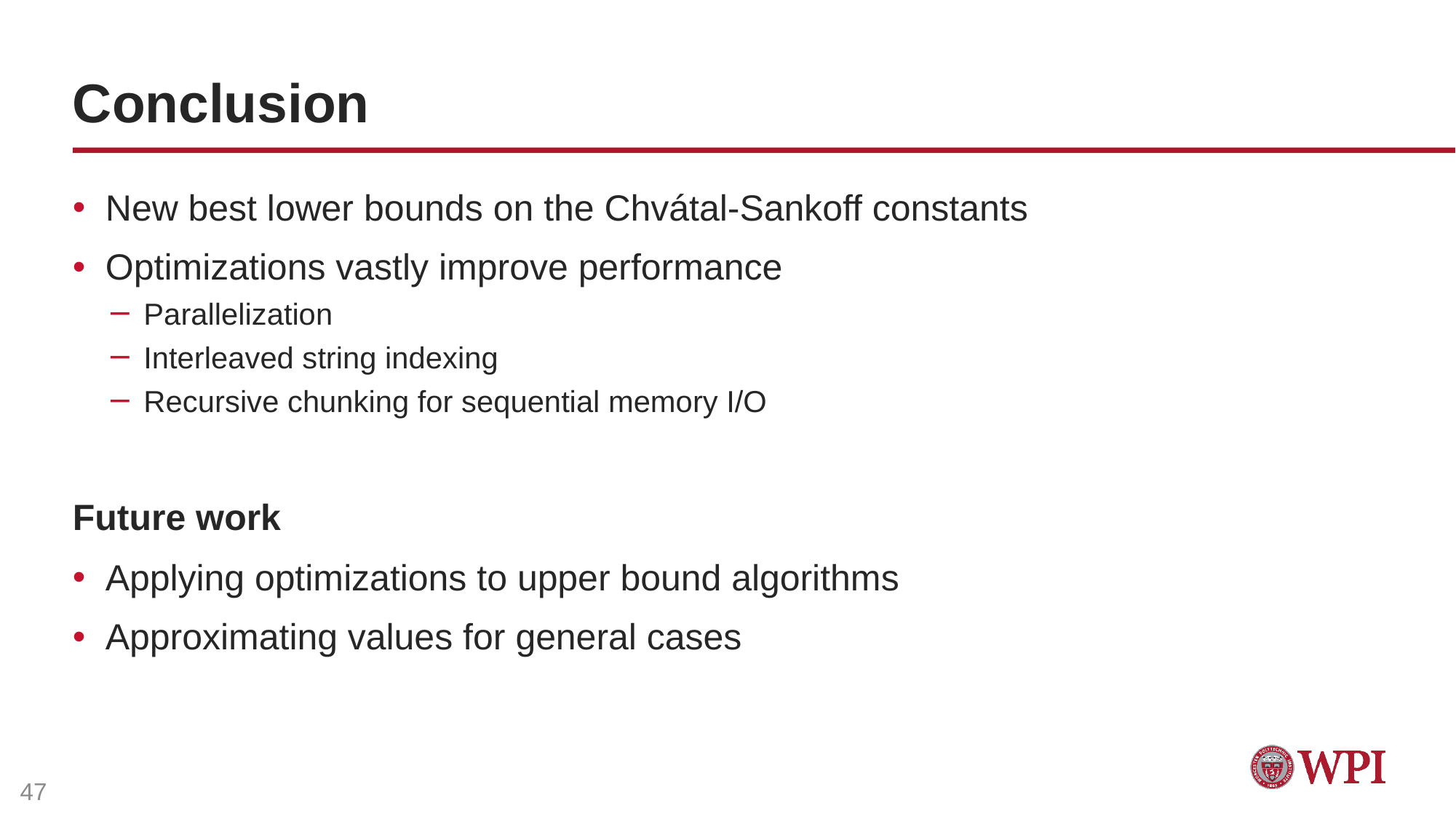

# Conclusion
New best lower bounds on the Chvátal-Sankoff constants
Optimizations vastly improve performance
Parallelization
Interleaved string indexing
Recursive chunking for sequential memory I/O

Future work
Applying optimizations to upper bound algorithms
Approximating values for general cases
47